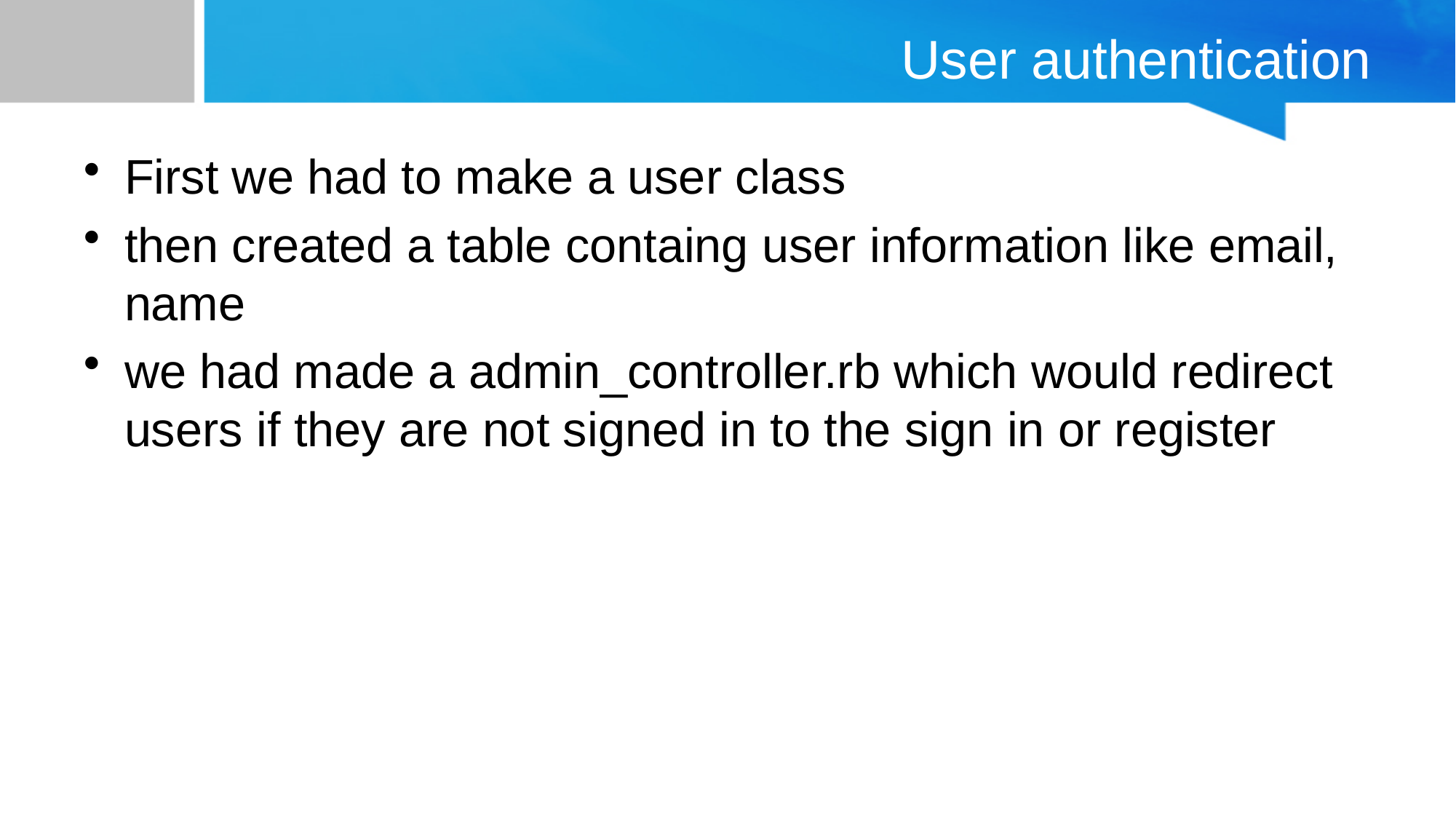

# User authentication
First we had to make a user class
then created a table containg user information like email, name
we had made a admin_controller.rb which would redirect users if they are not signed in to the sign in or register